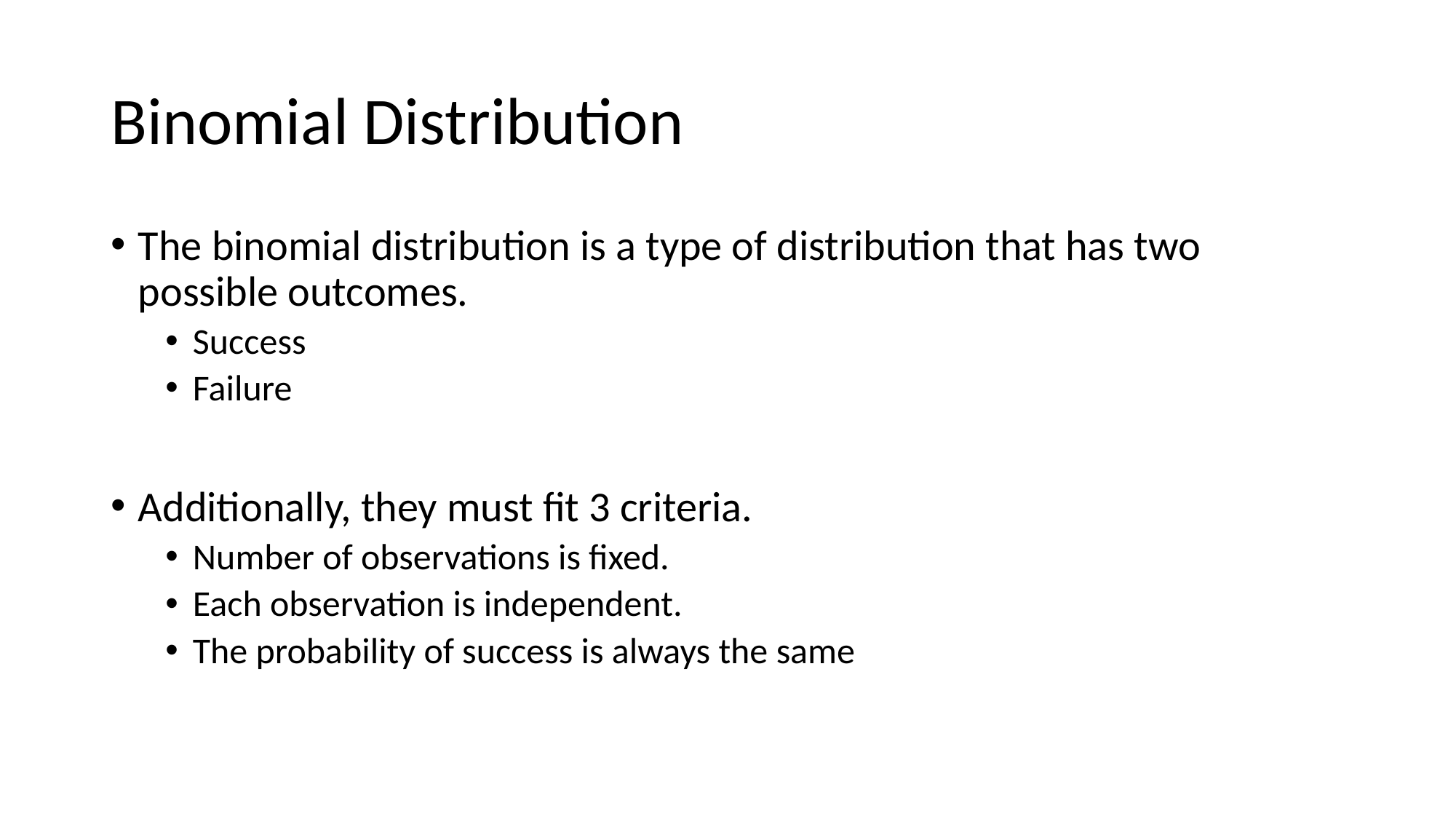

# Binomial Distribution
The binomial distribution is a type of distribution that has two possible outcomes.
Success
Failure

Additionally, they must fit 3 criteria.
Number of observations is fixed.
Each observation is independent.
The probability of success is always the same